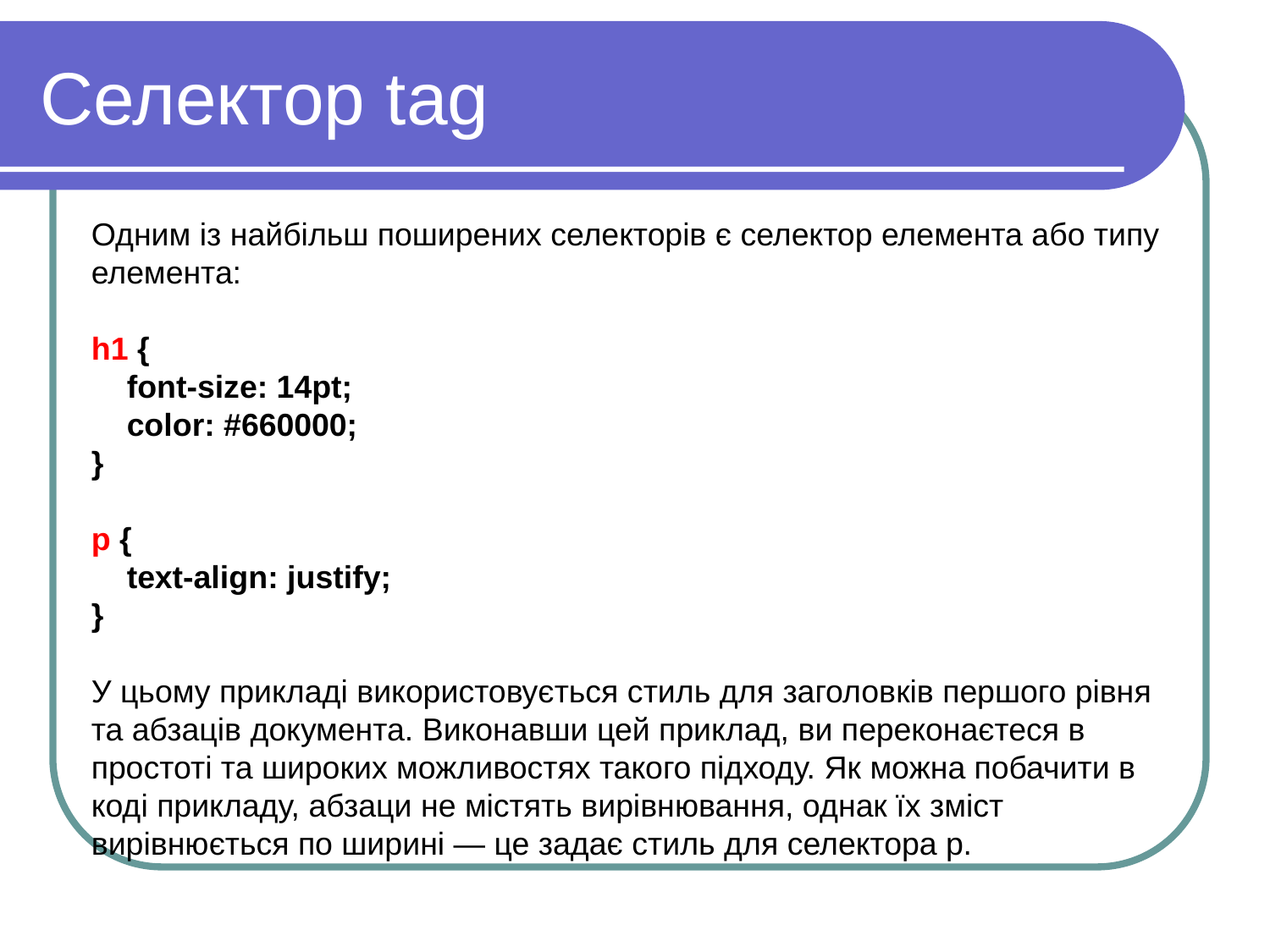

Селектор tag
Одним із найбільш поширених селекторів є селектор елемента або типу елемента:

h1 {
    font-size: 14pt;
    color: #660000;
}
p {
    text-align: justify;
}

У цьому прикладі використовується стиль для заголовків першого рівня та абзаців документа. Виконавши цей приклад, ви переконаєтеся в простоті та широких можливостях такого підходу. Як можна побачити в коді прикладу, абзаци не містять вирівнювання, однак їх зміст вирівнюється по ширині — це задає стиль для селектора p.